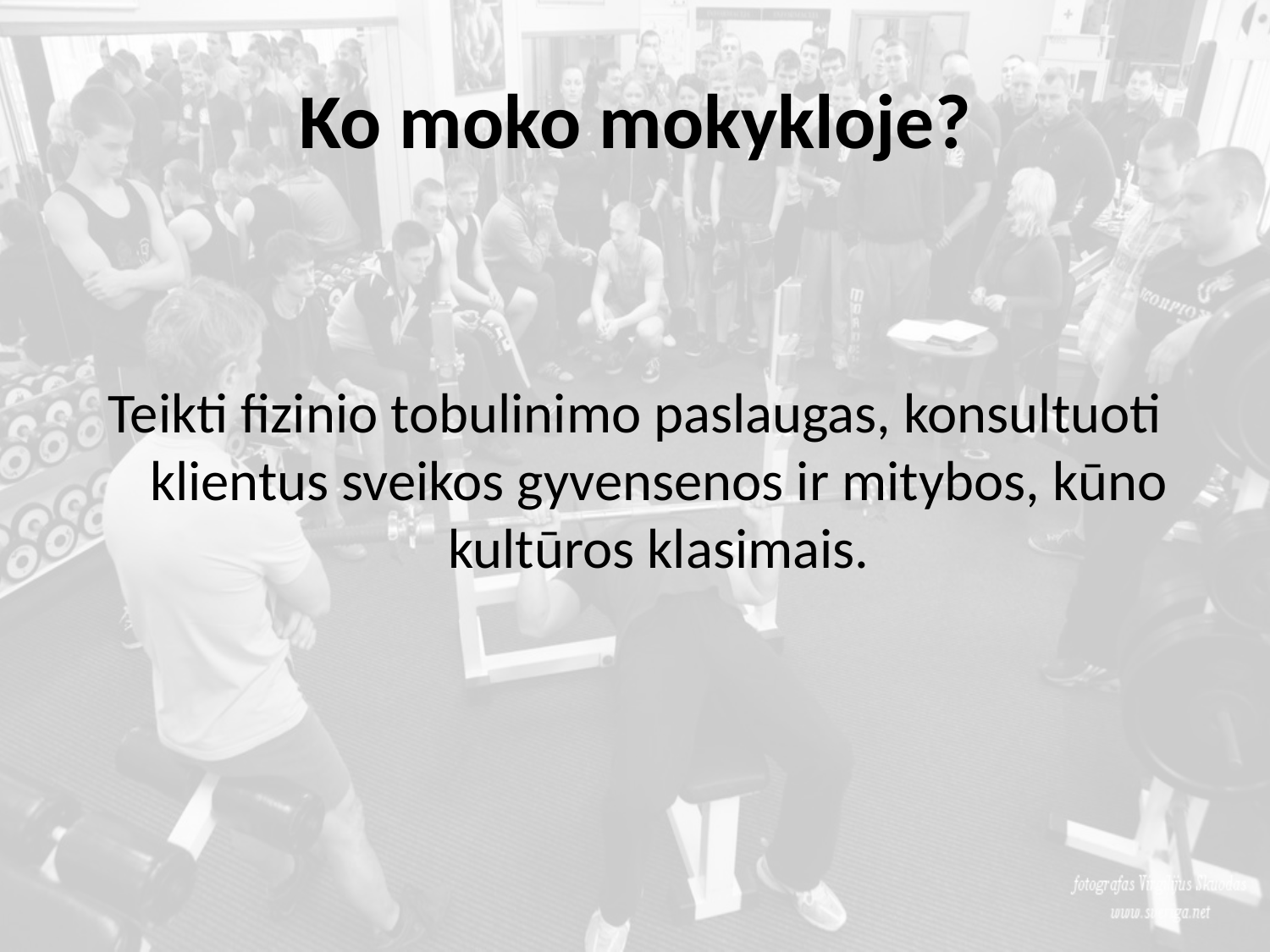

# Ko moko mokykloje?
Teikti fizinio tobulinimo paslaugas, konsultuoti klientus sveikos gyvensenos ir mitybos, kūno kultūros klasimais.